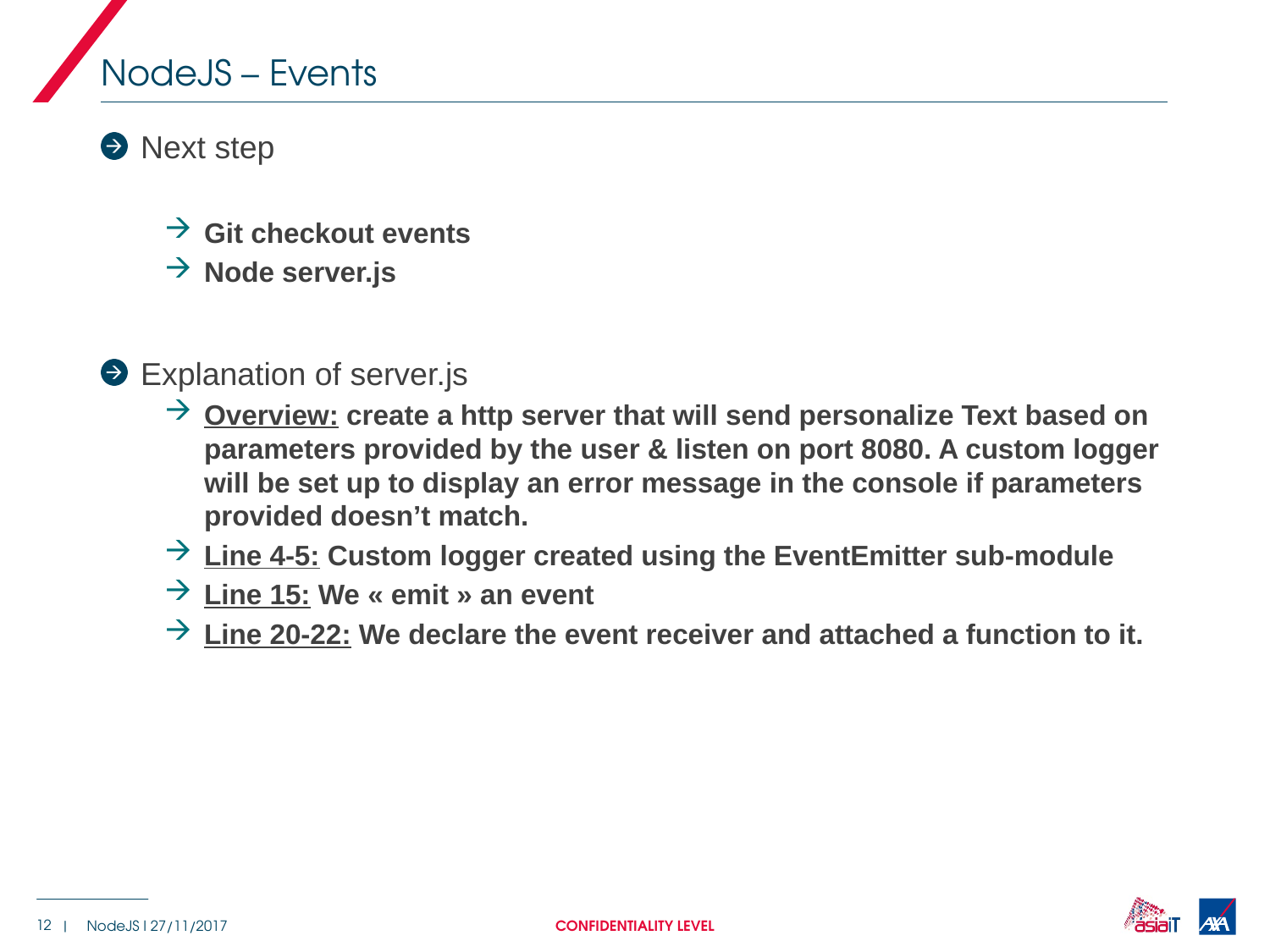

# NodeJS – Events
Next step

Git checkout events
Node server.js

Explanation of server.js
Overview: create a http server that will send personalize Text based on parameters provided by the user & listen on port 8080. A custom logger will be set up to display an error message in the console if parameters provided doesn’t match.
Line 4-5: Custom logger created using the EventEmitter sub-module
Line 15: We « emit » an event
Line 20-22: We declare the event receiver and attached a function to it.

12   |
CONFIDENTIALITY LEVEL
NodeJS I 27/11/2017